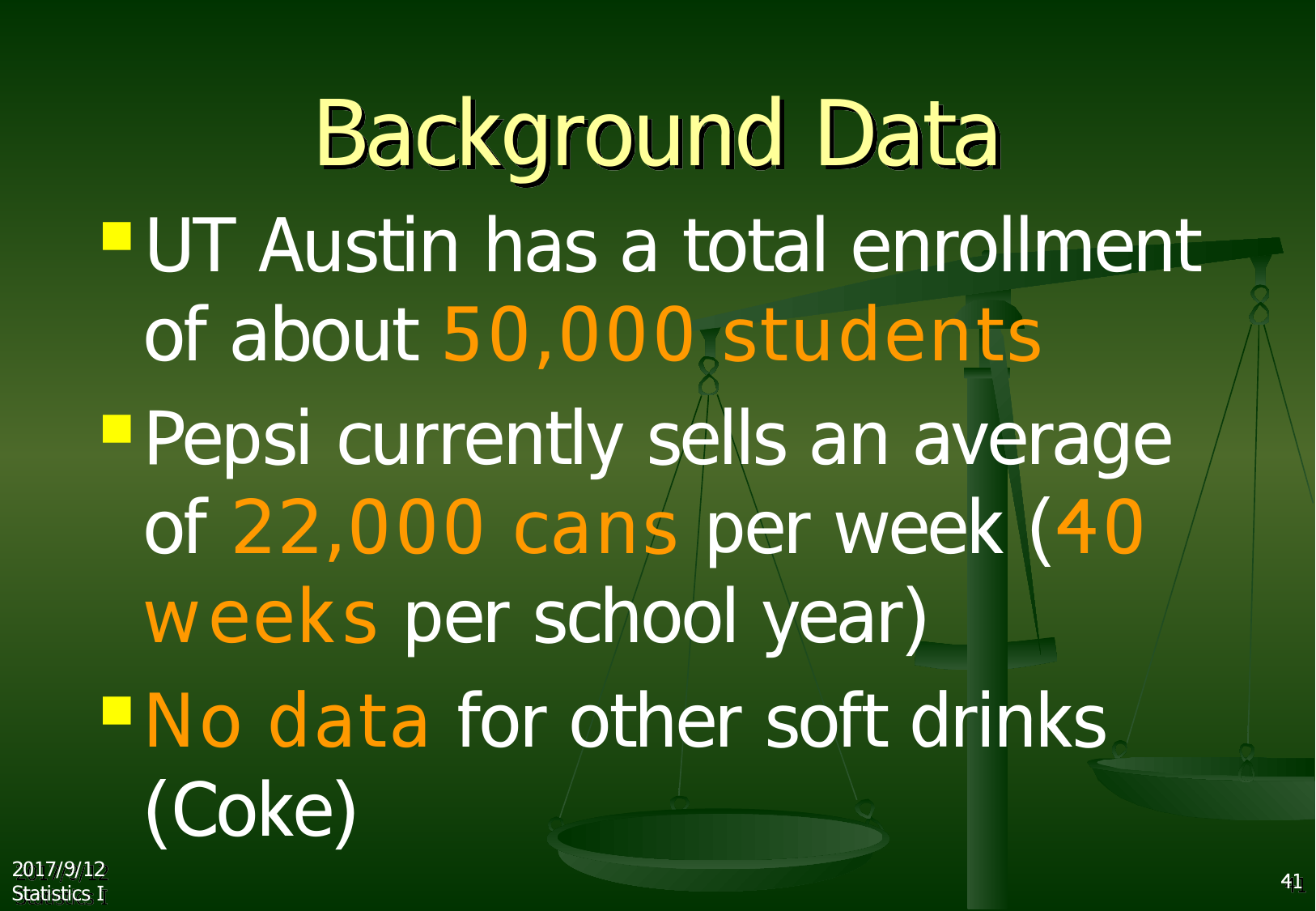

# Background Data
UT Austin has a total enrollment of about 50,000 students
Pepsi currently sells an average of 22,000 cans per week (40 weeks per school year)
No data for other soft drinks (Coke)
2017/9/12
Statistics I
41